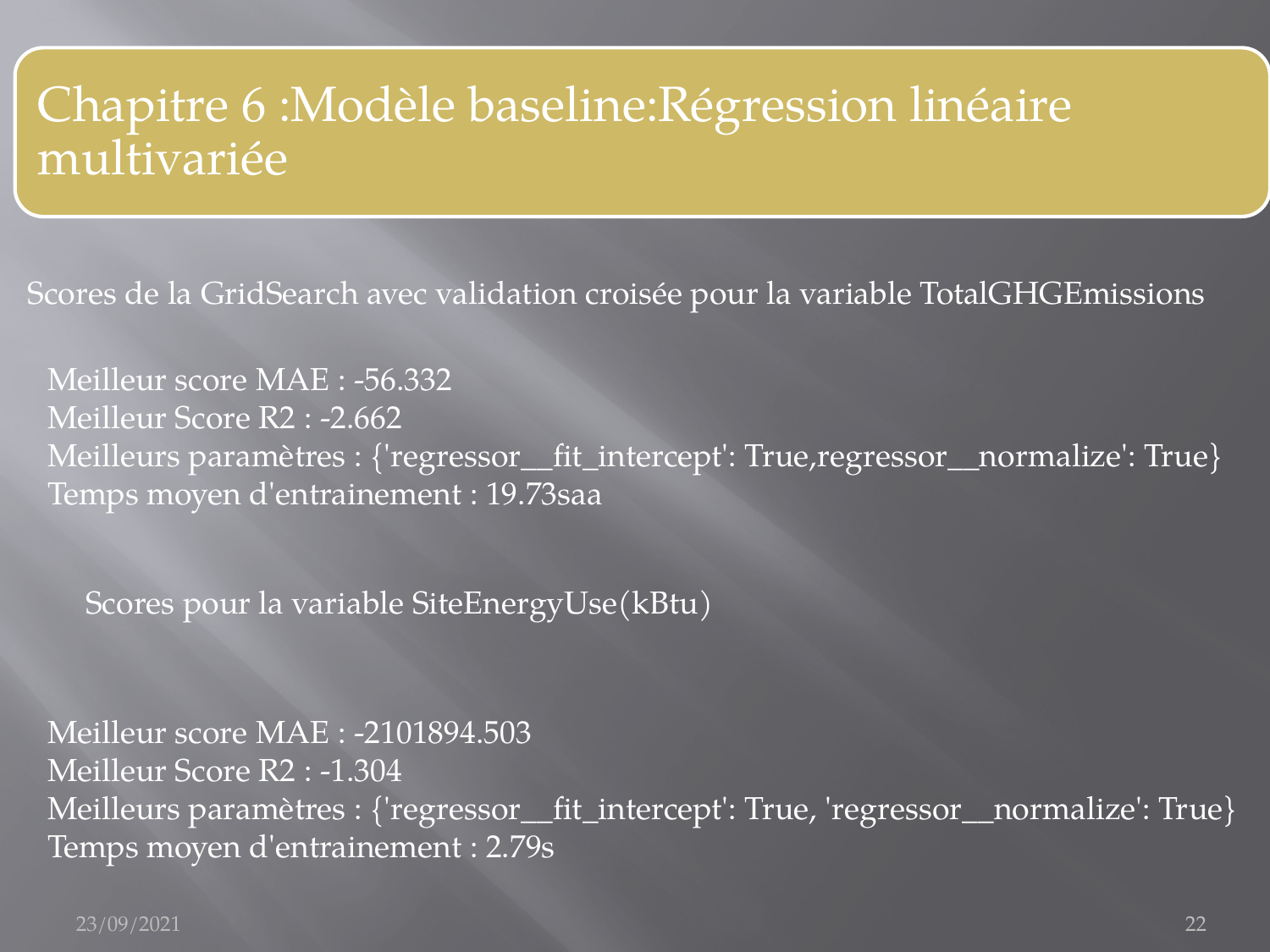

Chapitre 6 :Modèle baseline:Régression linéaire multivariée
Scores de la GridSearch avec validation croisée pour la variable TotalGHGEmissions

Meilleur score MAE : -56.332
Meilleur Score R2 : -2.662
Meilleurs paramètres : {'regressor__fit_intercept': True,regressor__normalize': True}
Temps moyen d'entrainement : 19.73saa
 Scores pour la variable SiteEnergyUse(kBtu)
Meilleur score MAE : -2101894.503
Meilleur Score R2 : -1.304
Meilleurs paramètres : {'regressor__fit_intercept': True, 'regressor__normalize': True} Temps moyen d'entrainement : 2.79s
23/09/2021
22